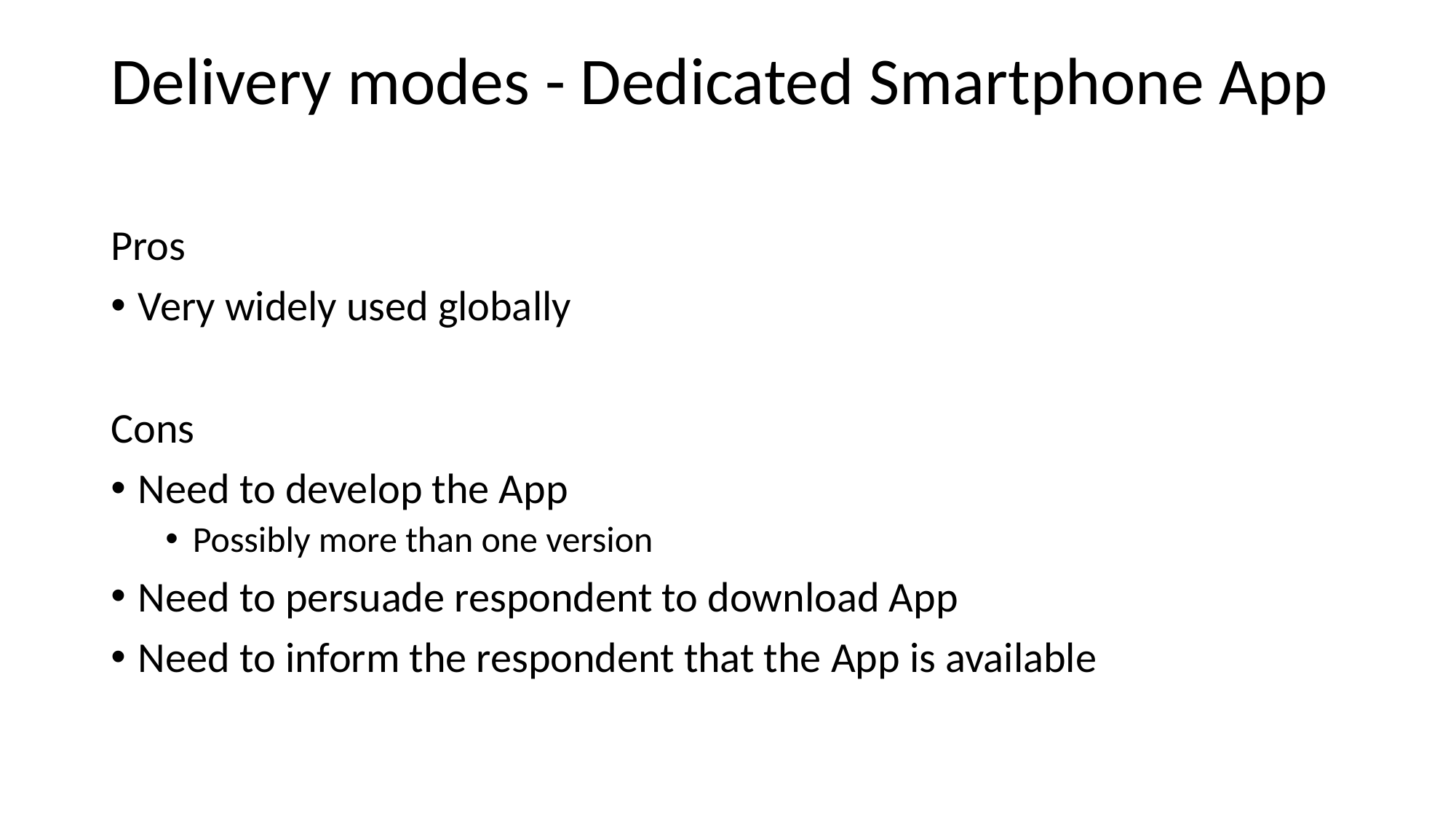

# Delivery modes - Dedicated Smartphone App
Pros
Very widely used globally

Cons
Need to develop the App
Possibly more than one version
Need to persuade respondent to download App
Need to inform the respondent that the App is available